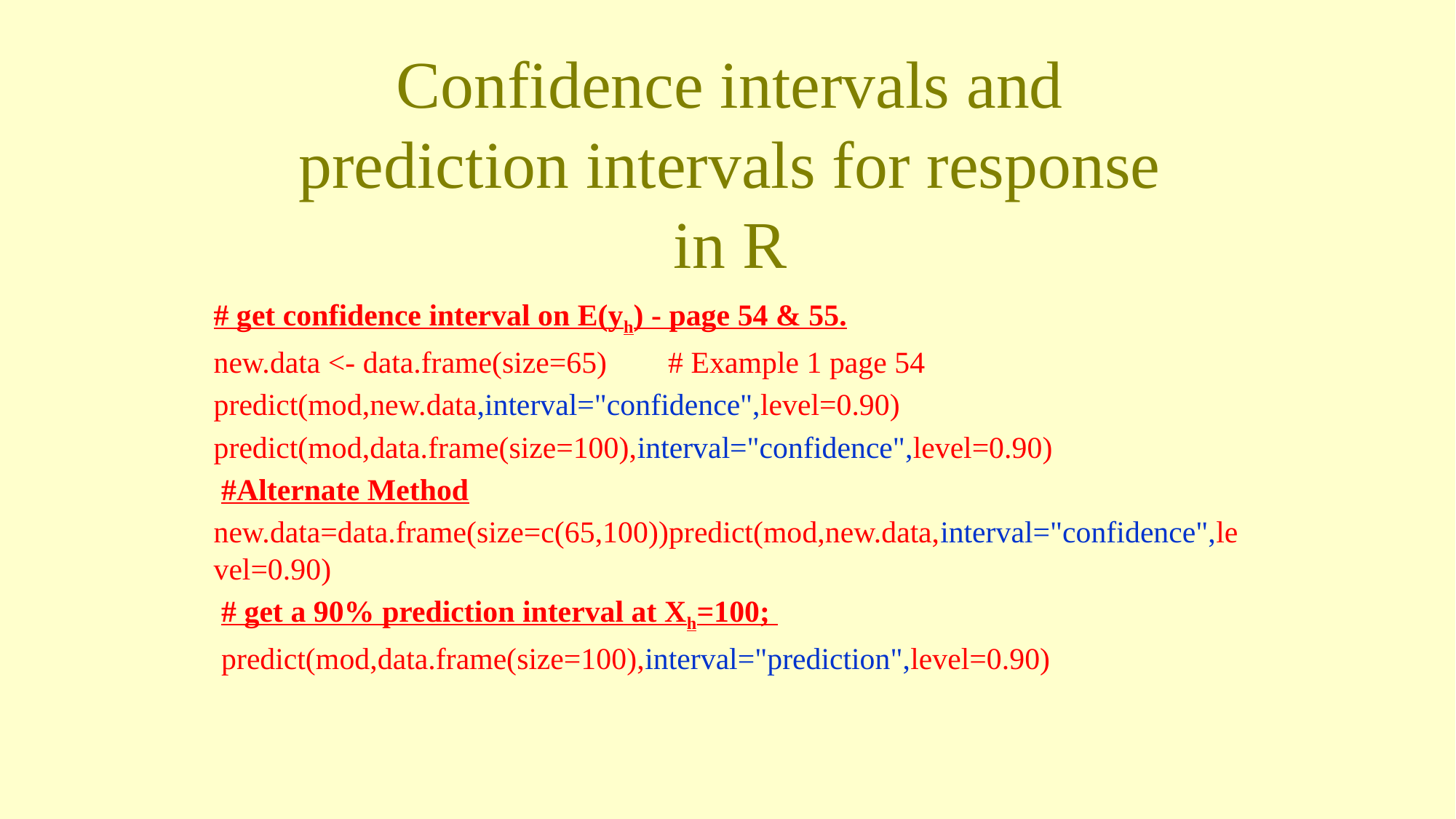

# Confidence intervals and prediction intervals for response in R
# get confidence interval on E(yh) - page 54 & 55.
new.data <- data.frame(size=65)        # Example 1 page 54
predict(mod,new.data,interval="confidence",level=0.90)
predict(mod,data.frame(size=100),interval="confidence",level=0.90)
 #Alternate Method
new.data=data.frame(size=c(65,100))predict(mod,new.data,interval="confidence",level=0.90)
 # get a 90% prediction interval at Xh=100;
 predict(mod,data.frame(size=100),interval="prediction",level=0.90)